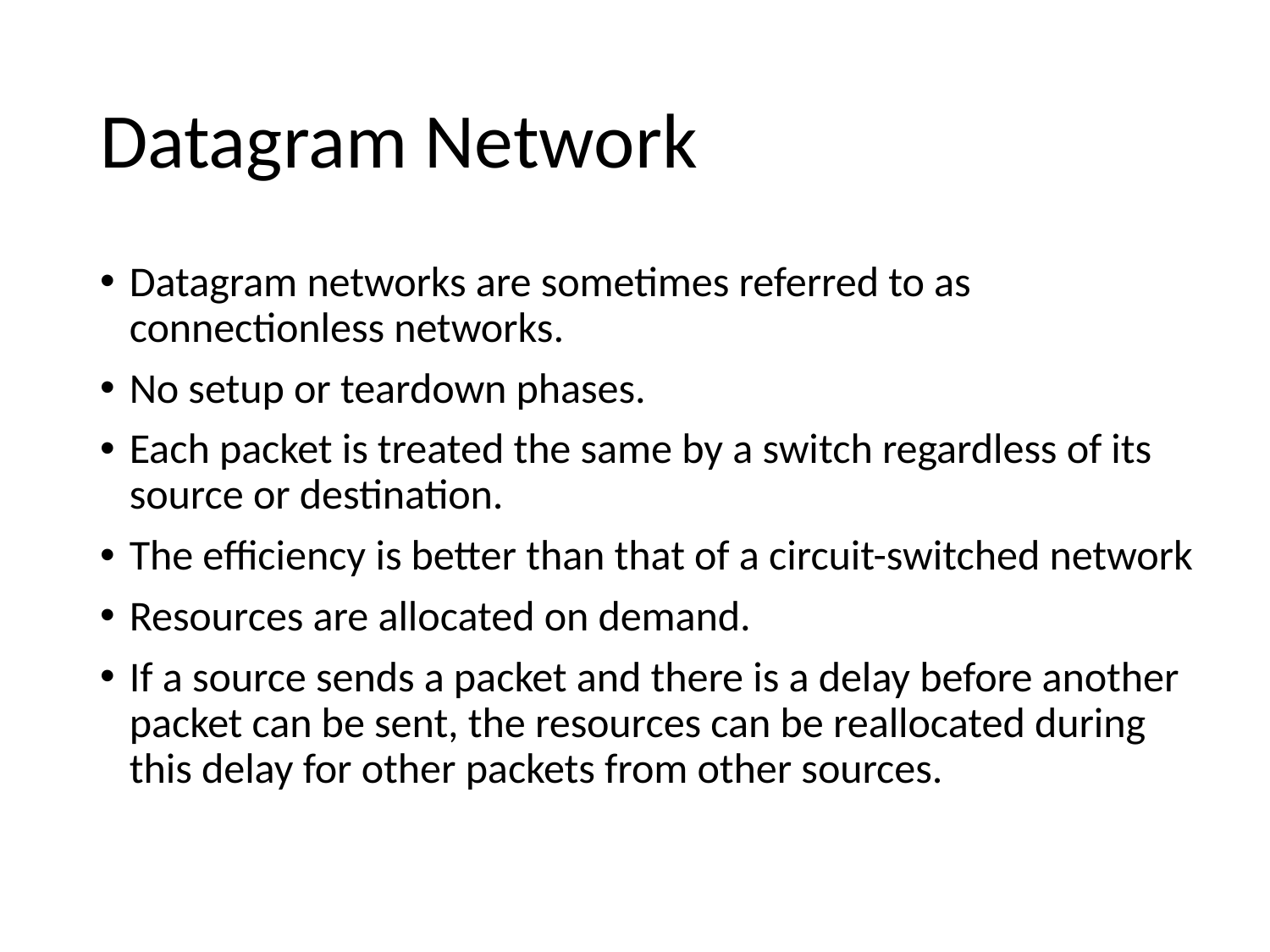

# Datagram Network
Datagram networks are sometimes referred to as connectionless networks.
No setup or teardown phases.
Each packet is treated the same by a switch regardless of its source or destination.
The efficiency is better than that of a circuit-switched network
Resources are allocated on demand.
If a source sends a packet and there is a delay before another packet can be sent, the resources can be reallocated during  this delay for other packets from other sources.